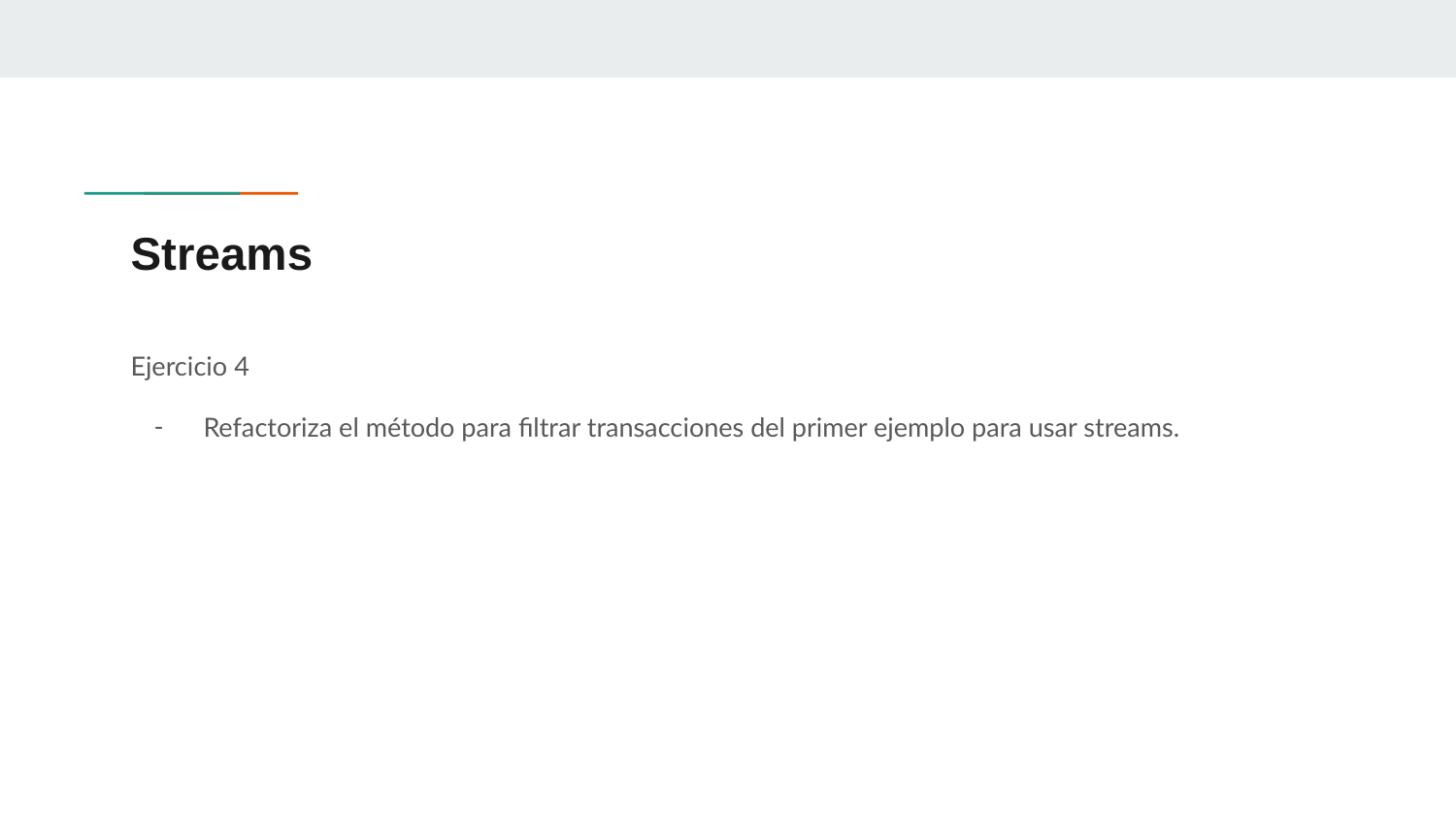

# Streams
Ejercicio 4
Refactoriza el método para filtrar transacciones del primer ejemplo para usar streams.